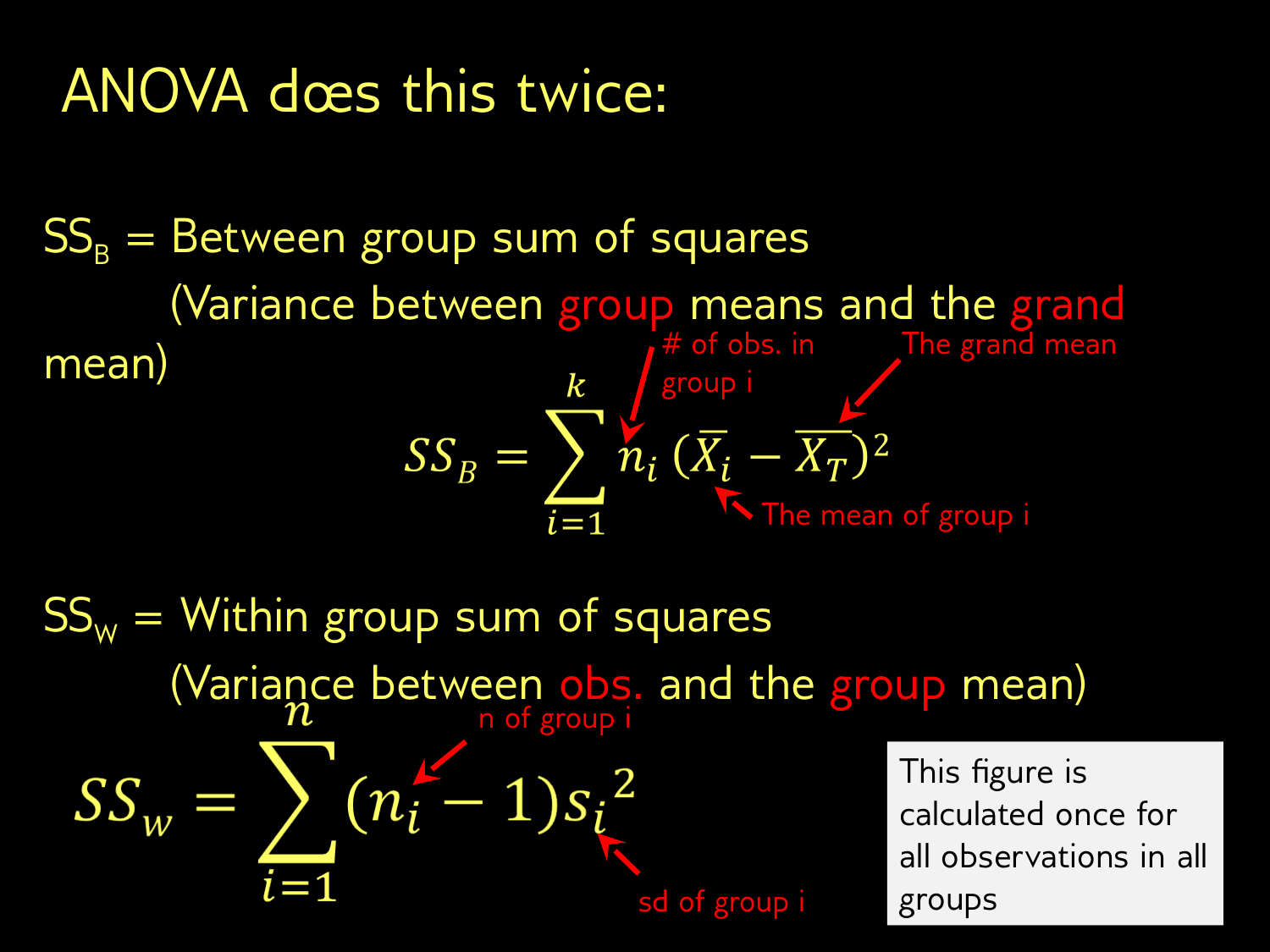

ANOVA does this twice:
SSB = Between group sum of squares
	(Variance between group means and the grand mean)
# of obs. in group i
The grand mean

The mean of group i
SSW = Within group sum of squares
	(Variance between obs. and the group mean)

n of group i
This figure is calculated once for all observations in all groups
sd of group i